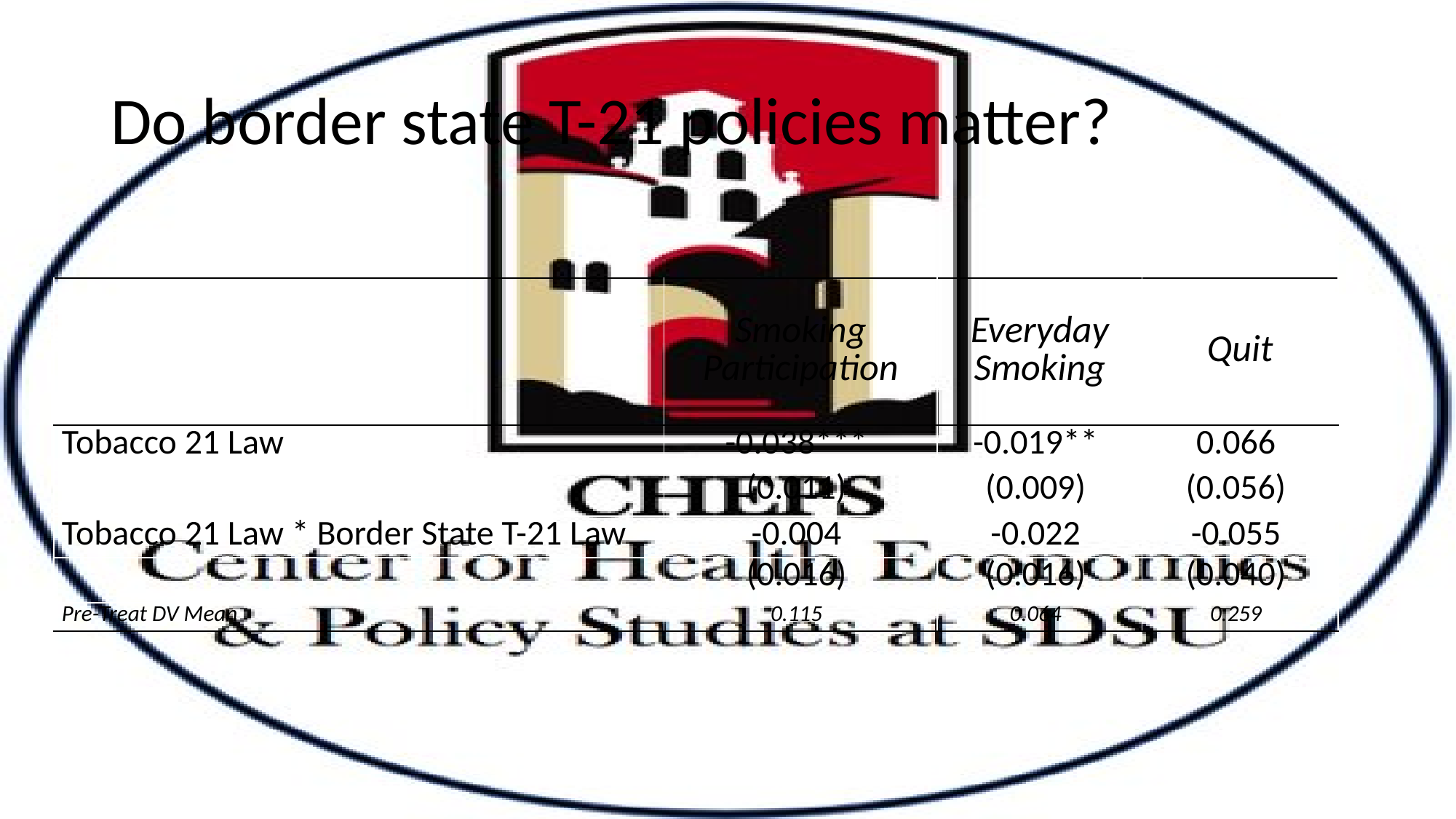

# Do border state T-21 policies matter?
|  | Smoking Participation | Everyday Smoking | Quit |
| --- | --- | --- | --- |
| Tobacco 21 Law | -0.038\*\*\* | -0.019\*\* | 0.066 |
|  | (0.011) | (0.009) | (0.056) |
| Tobacco 21 Law \* Border State T-21 Law | -0.004 | -0.022 | -0.055 |
|  | (0.016) | (0.016) | (0.040) |
| Pre-Treat DV Mean | 0.115 | 0.064 | 0.259 |